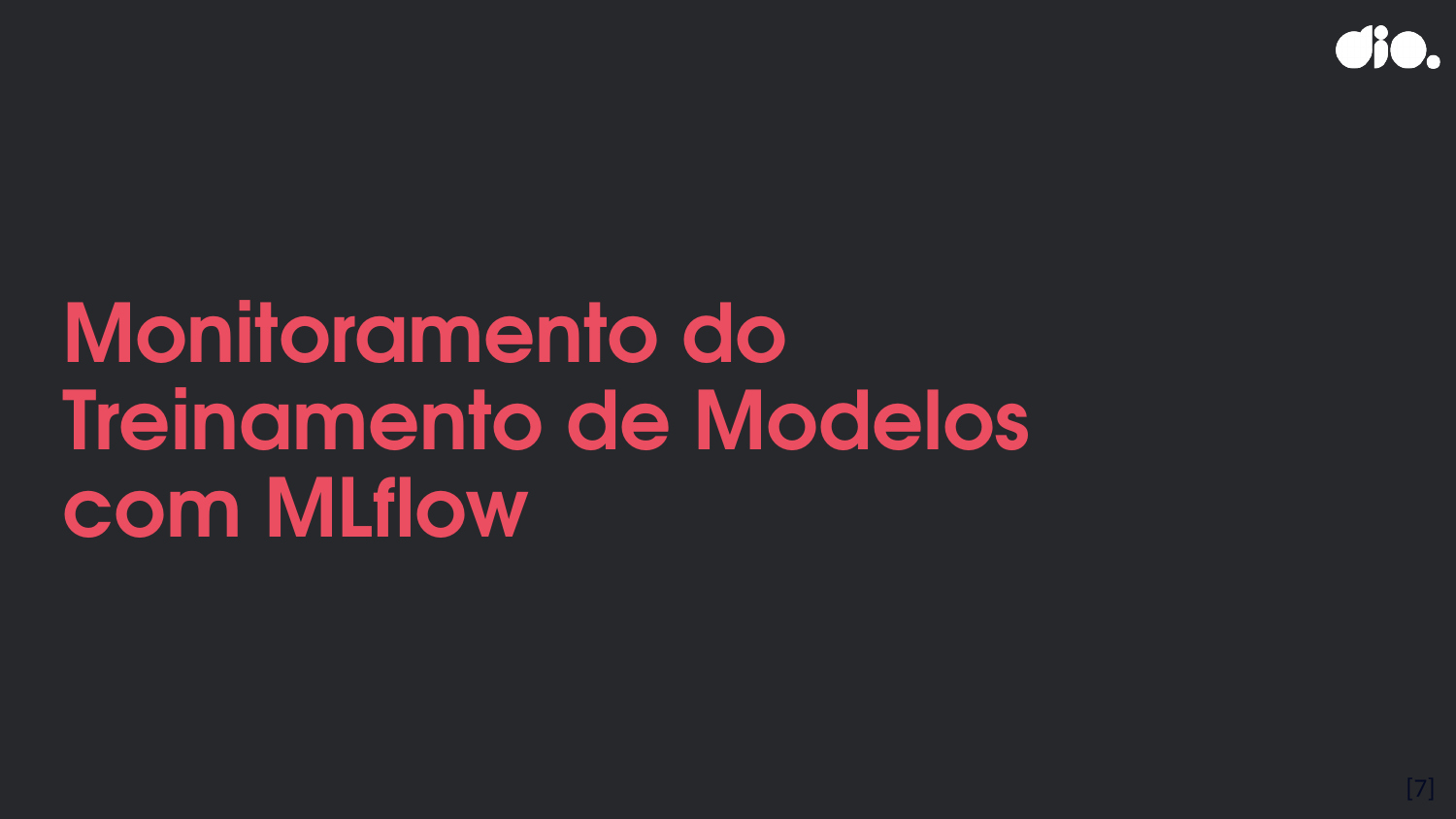

# Monitoramento do Treinamento de Modelos com MLflow
[7]